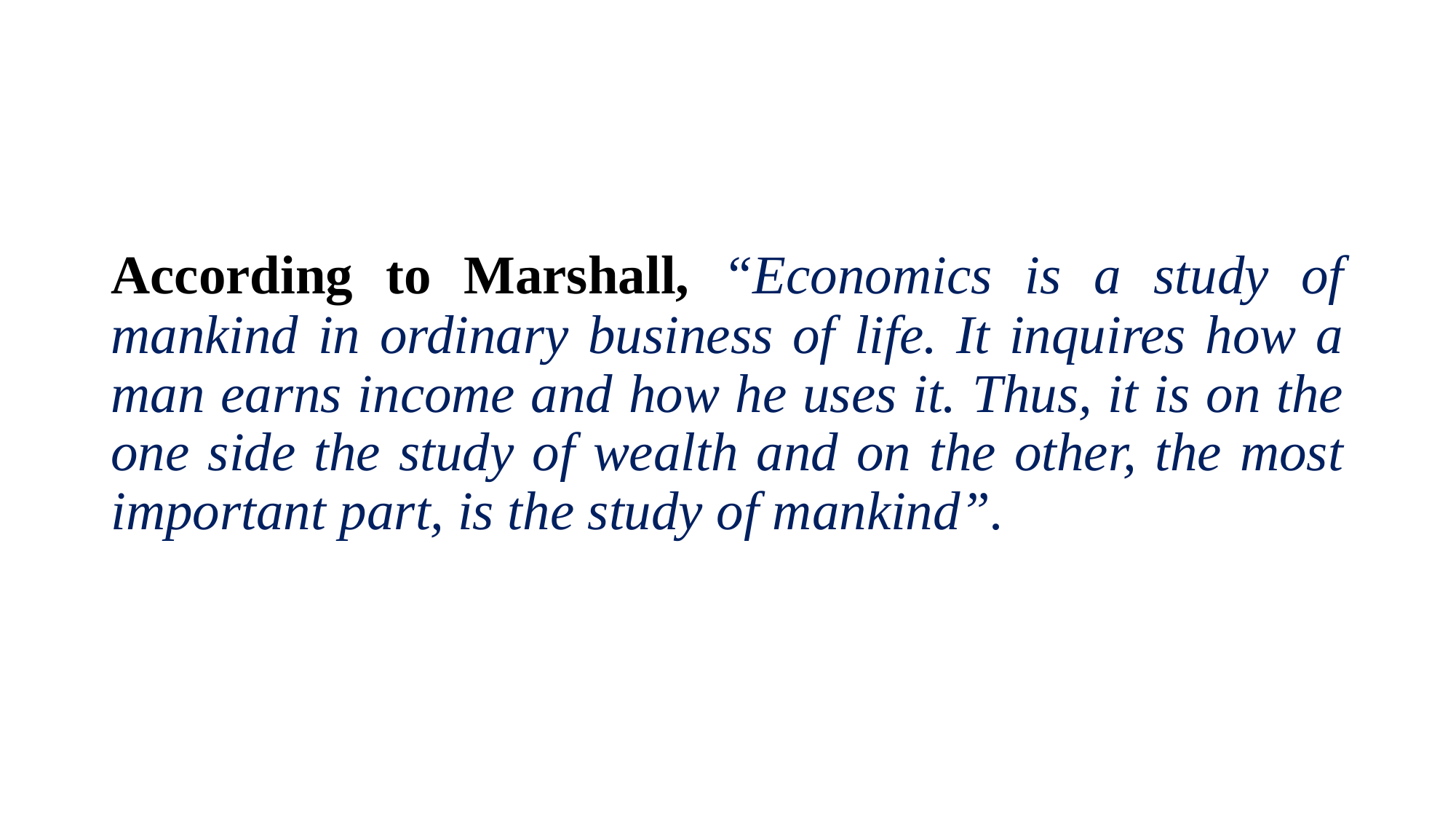

According to Marshall, “Economics is a study of mankind in ordinary business of life. It inquires how a man earns income and how he uses it. Thus, it is on the one side the study of wealth and on the other, the most important part, is the study of mankind”.